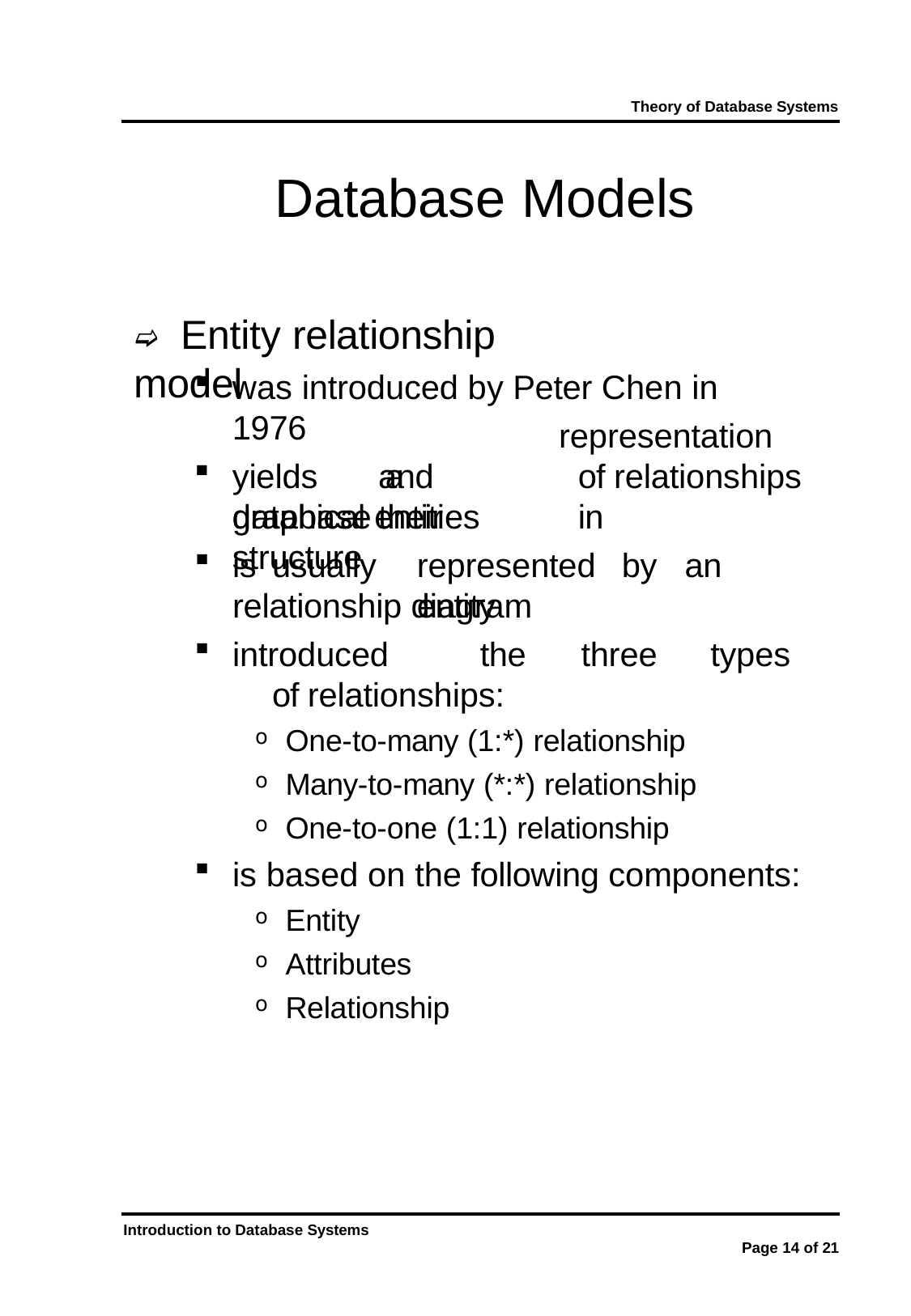

Theory of Database Systems
# Database Models
🢩	Entity relationship model
was introduced by Peter Chen in 1976
yields	a	graphical entities
representation	of relationships	 in
and	their
database structure
is	usually
represented	by	an	entity
relationship diagram
introduced	the	three	types	of relationships:
One-to-many (1:*) relationship
Many-to-many (*:*) relationship
One-to-one (1:1) relationship
is based on the following components:
Entity
Attributes
Relationship
Introduction to Database Systems

Page 14 of 21